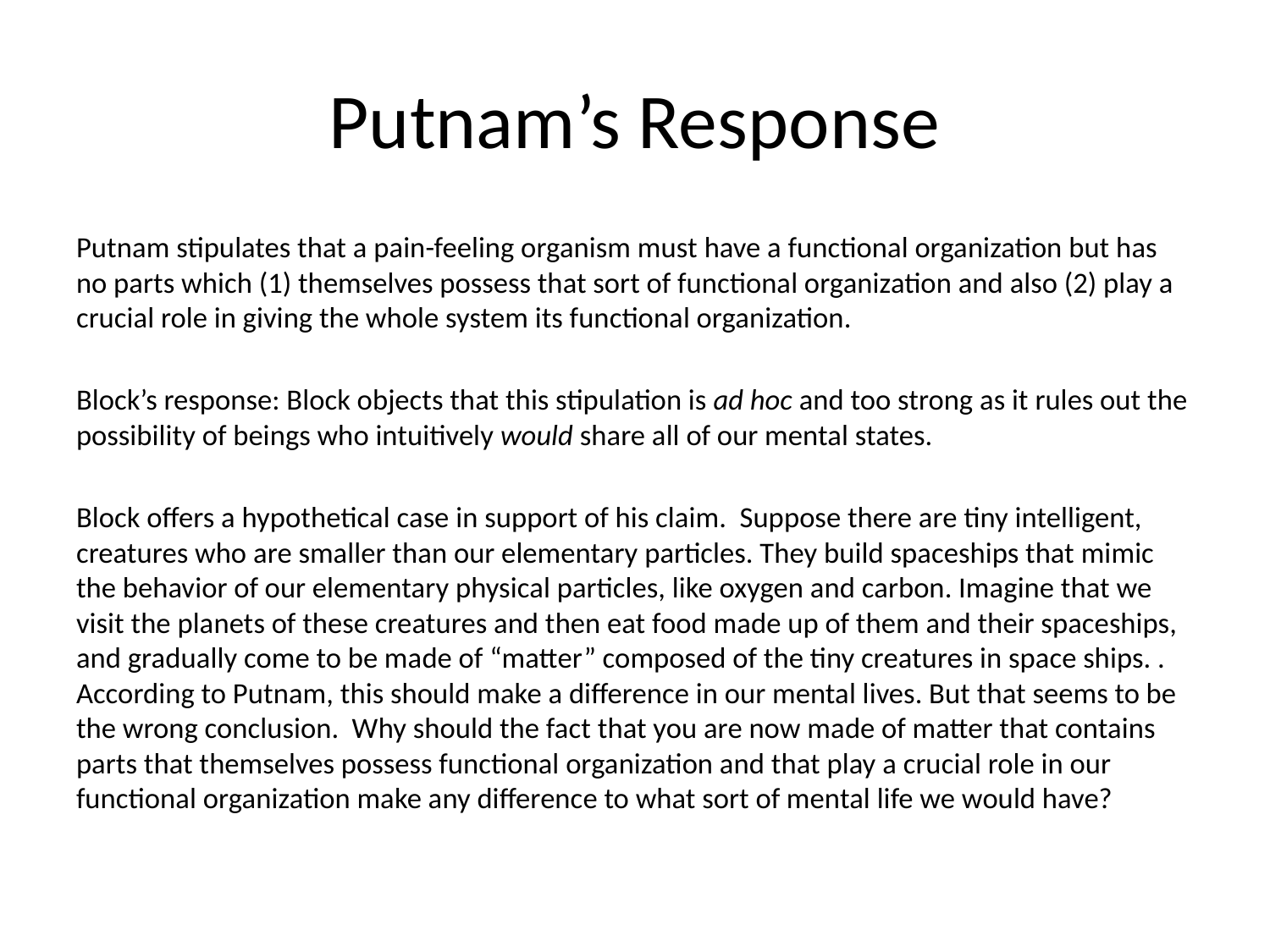

# Putnam’s Response
Putnam stipulates that a pain-feeling organism must have a functional organization but has no parts which (1) themselves possess that sort of functional organization and also (2) play a crucial role in giving the whole system its functional organization.

Block’s response: Block objects that this stipulation is ad hoc and too strong as it rules out the possibility of beings who intuitively would share all of our mental states.

Block offers a hypothetical case in support of his claim.  Suppose there are tiny intelligent, creatures who are smaller than our elementary particles. They build spaceships that mimic the behavior of our elementary physical particles, like oxygen and carbon. Imagine that we visit the planets of these creatures and then eat food made up of them and their spaceships, and gradually come to be made of “matter” composed of the tiny creatures in space ships. . According to Putnam, this should make a difference in our mental lives. But that seems to be the wrong conclusion.  Why should the fact that you are now made of matter that contains parts that themselves possess functional organization and that play a crucial role in our functional organization make any difference to what sort of mental life we would have?